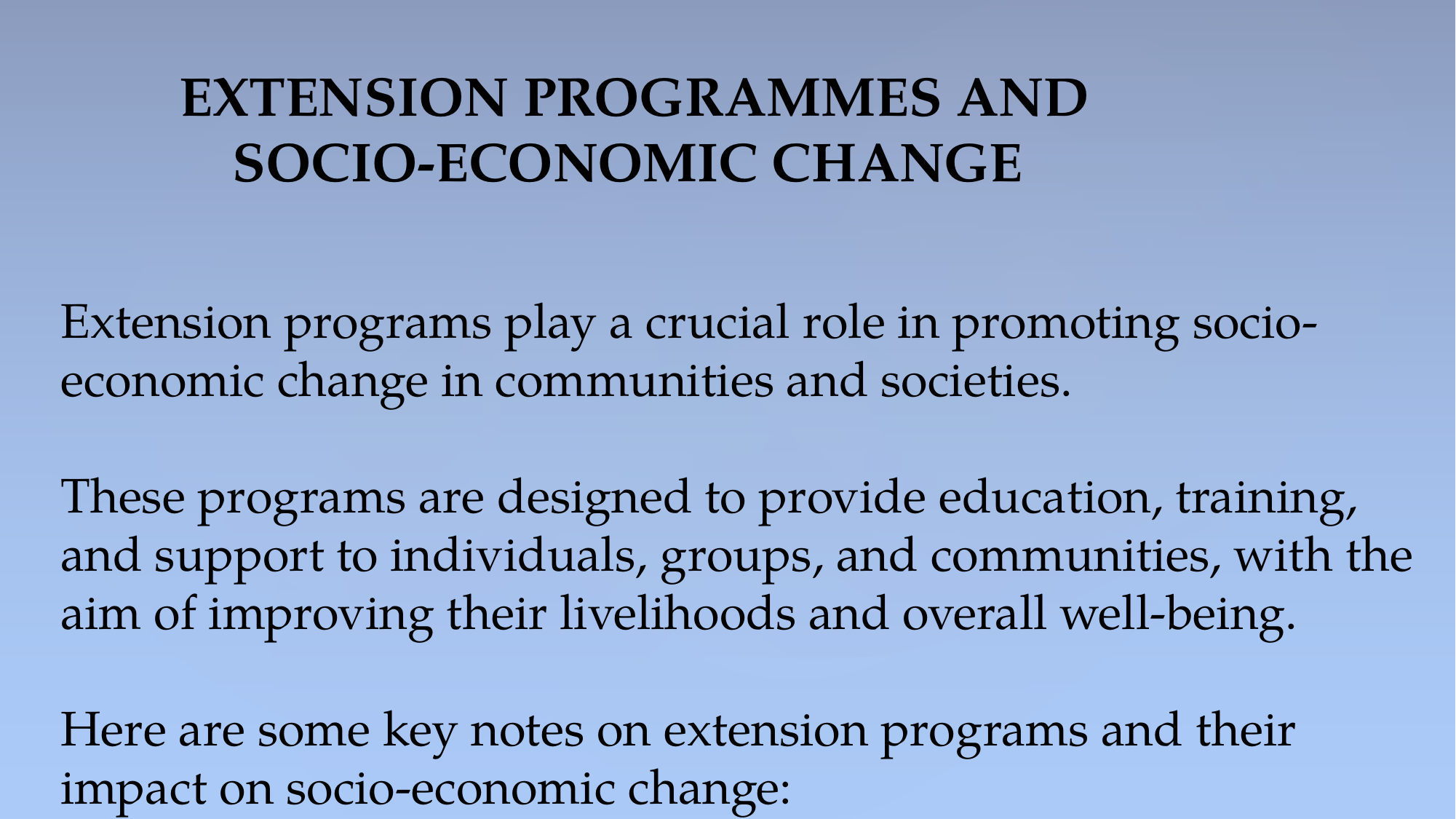

EXTENSION PROGRAMMES AND SOCIO-ECONOMIC CHANGE
# Extension programs play a crucial role in promoting socio-economic change in communities and societies. These programs are designed to provide education, training, and support to individuals, groups, and communities, with the aim of improving their livelihoods and overall well-being. Here are some key notes on extension programs and their impact on socio-economic change: